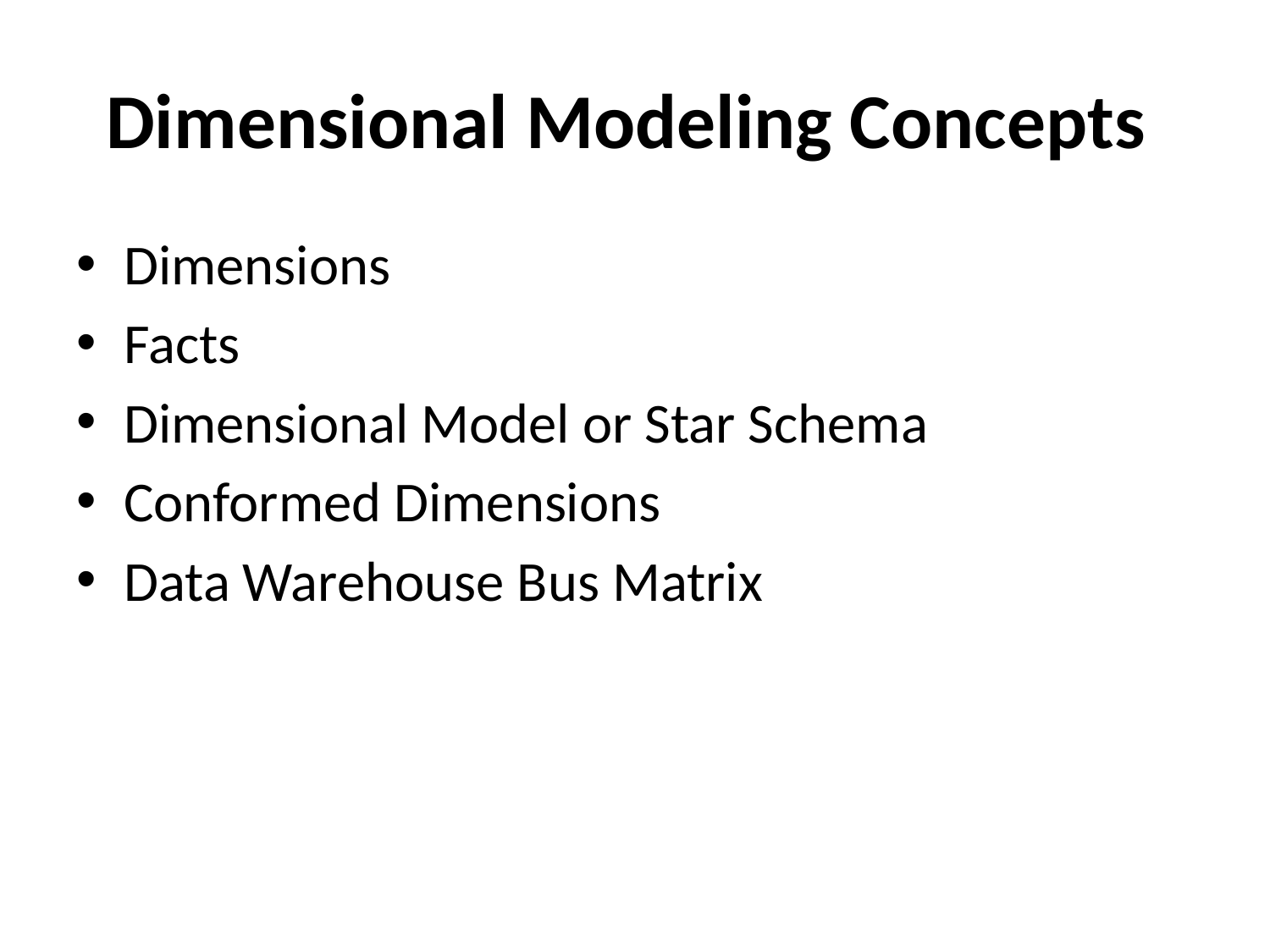

# Dimensional Modeling Concepts
Dimensions
Facts
Dimensional Model or Star Schema
Conformed Dimensions
Data Warehouse Bus Matrix